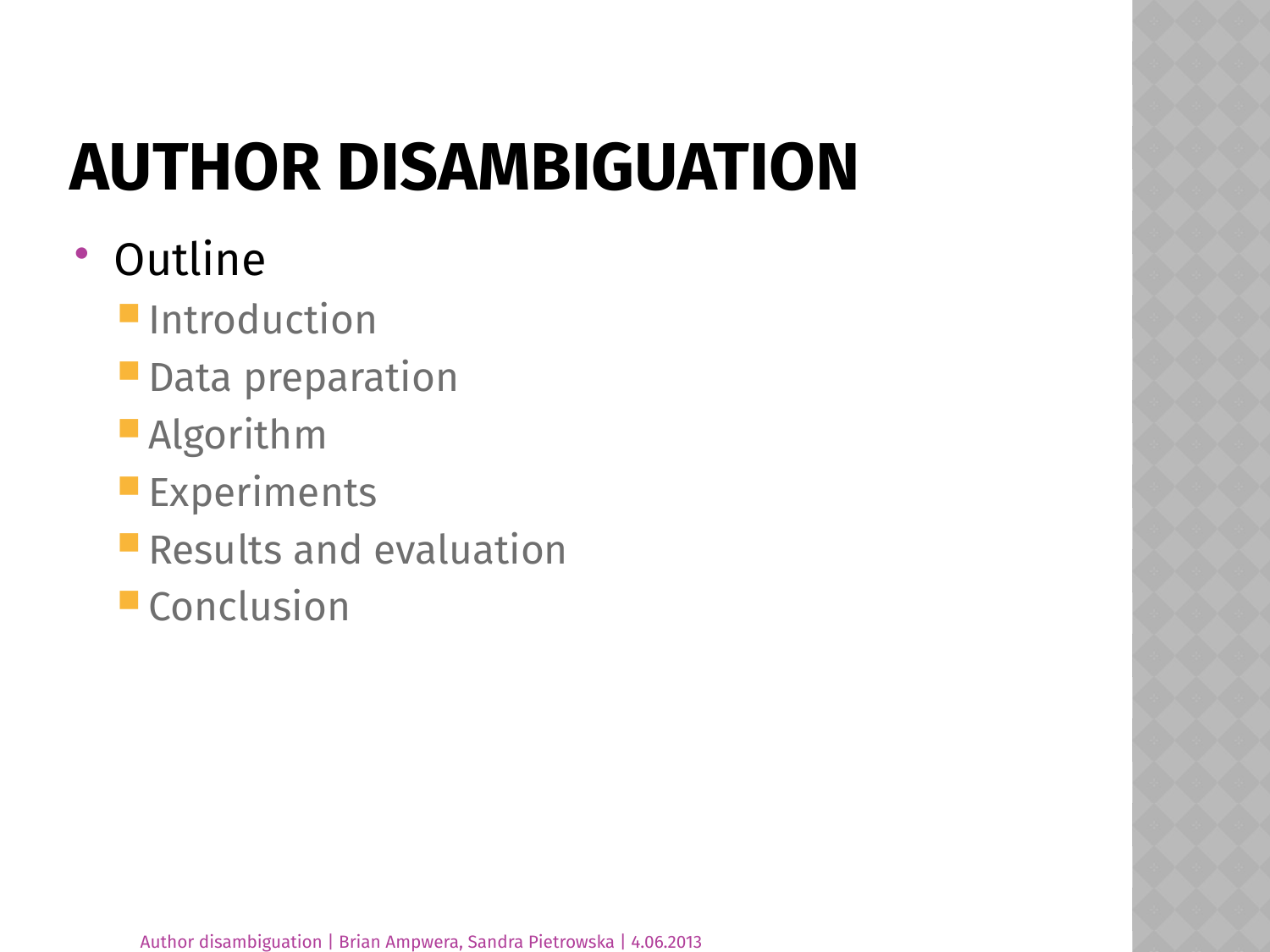

# Author disambiguation
Outline
Introduction
Data preparation
Algorithm
Experiments
Results and evaluation
Conclusion
Author disambiguation | Brian Ampwera, Sandra Pietrowska | 4.06.2013